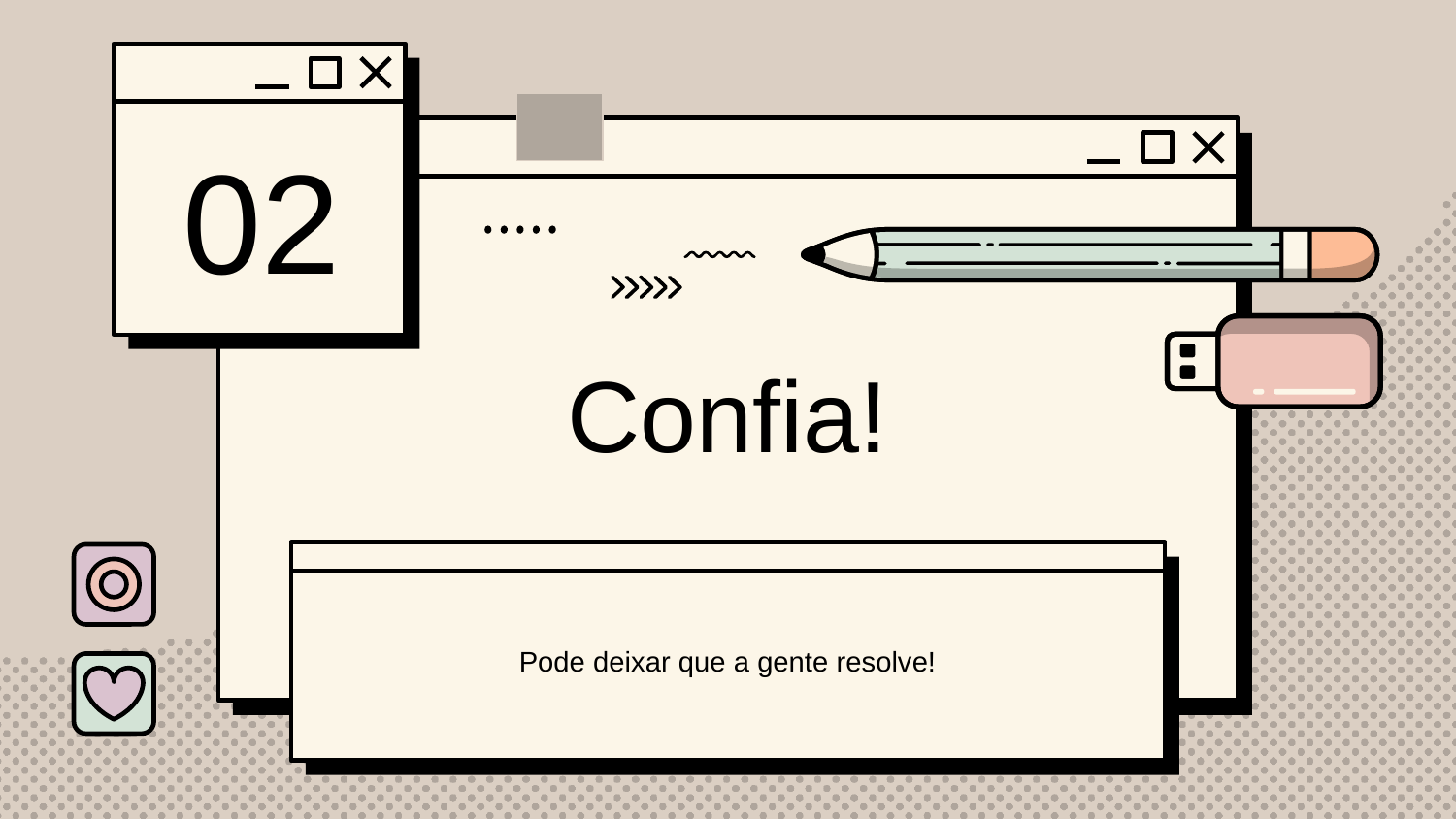

02

# Confia!

Pode deixar que a gente resolve!